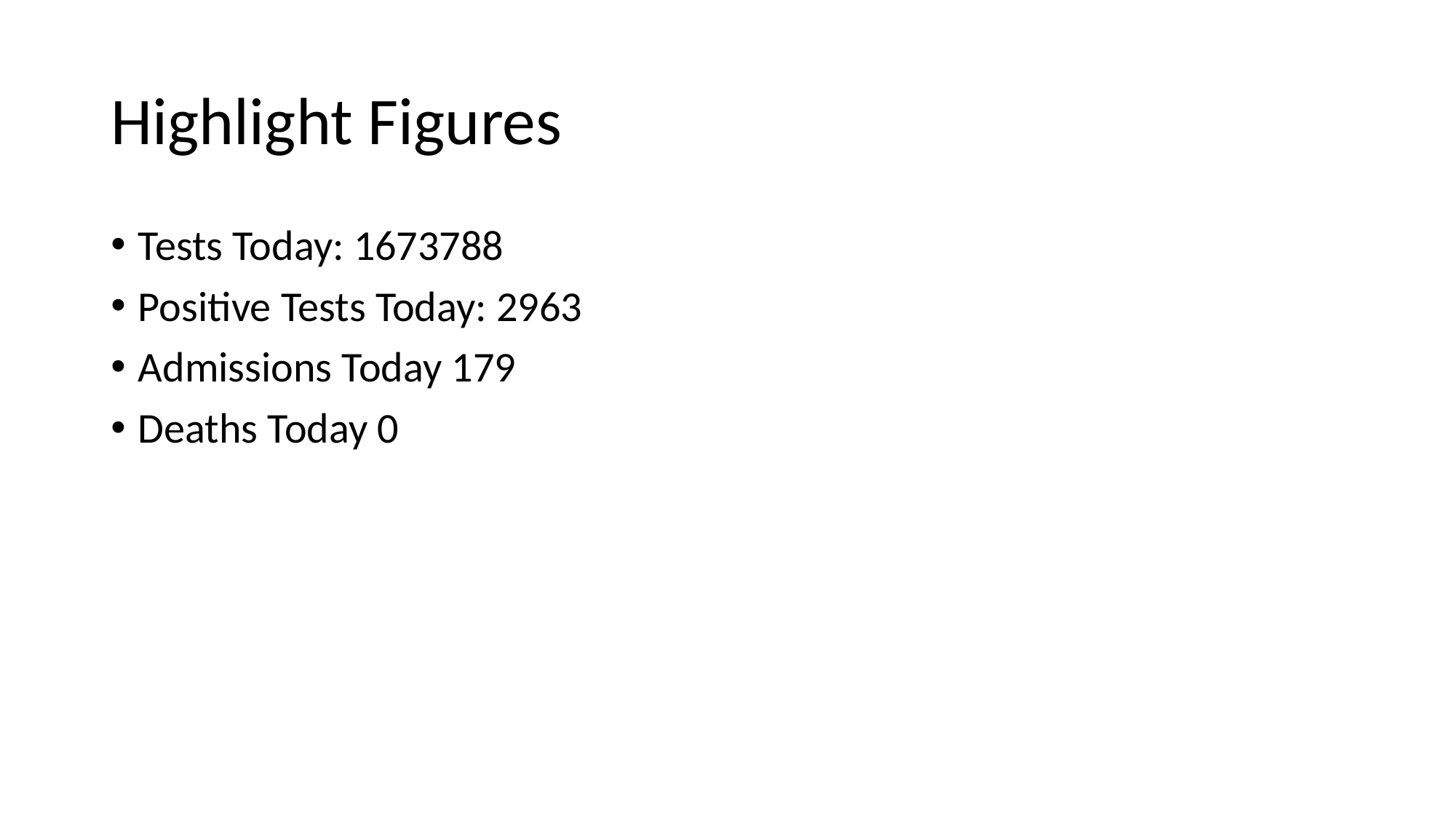

# Highlight Figures
Tests Today: 1673788
Positive Tests Today: 2963
Admissions Today 179
Deaths Today 0